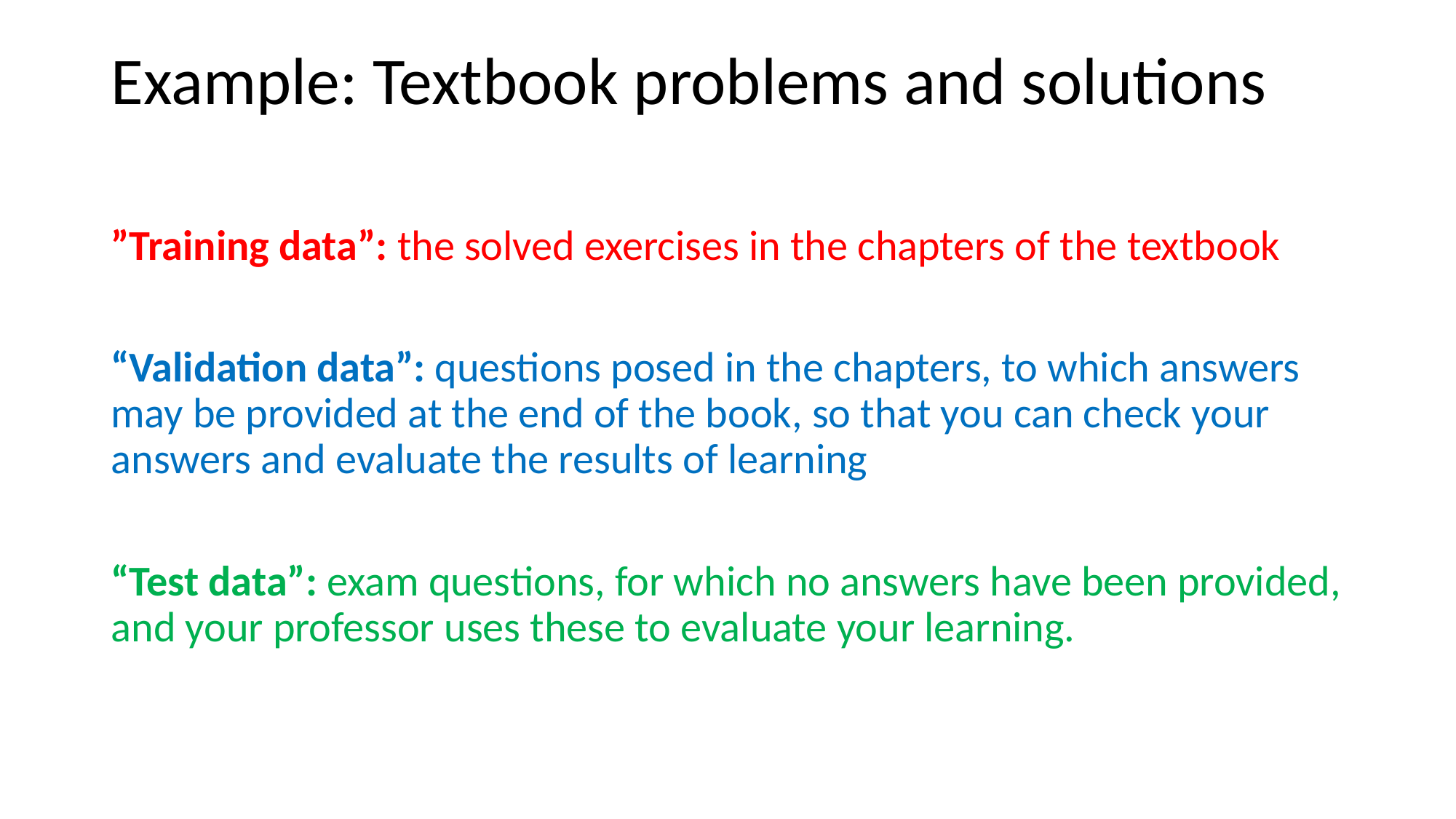

# Example: Textbook problems and solutions
”Training data”: the solved exercises in the chapters of the textbook

“Validation data”: questions posed in the chapters, to which answers may be provided at the end of the book, so that you can check your answers and evaluate the results of learning

“Test data”: exam questions, for which no answers have been provided, and your professor uses these to evaluate your learning.